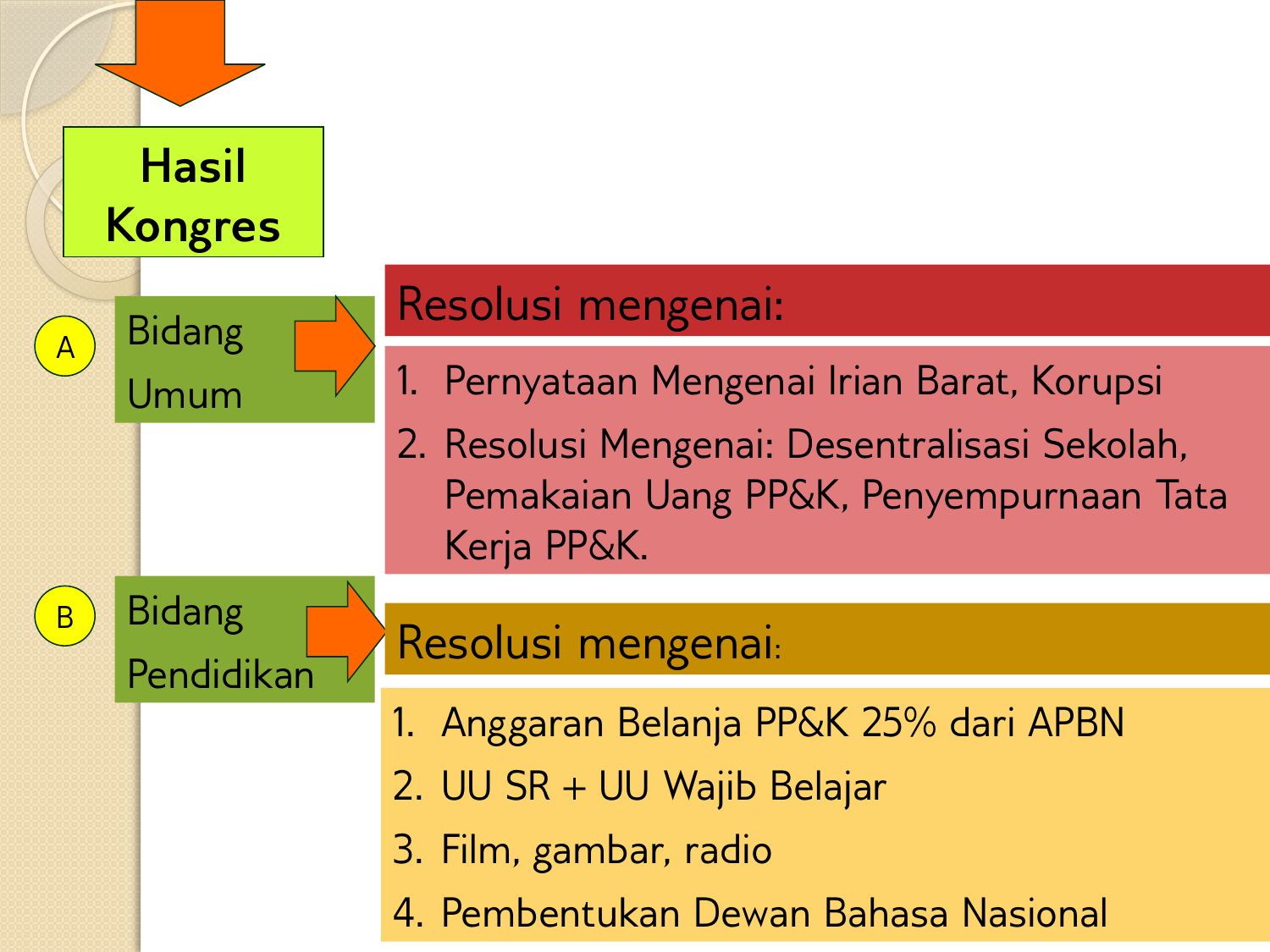

Hasil
Kongres
Resolusi mengenai:
Bidang
Umum

A
Pernyataan Mengenai Irian Barat, Korupsi
Resolusi Mengenai: Desentralisasi Sekolah, Pemakaian Uang PP&K, Penyempurnaan Tata Kerja PP&K.
Bidang
Pendidikan

B
Resolusi mengenai:
Anggaran Belanja PP&K 25% dari APBN
UU SR + UU Wajib Belajar
Film, gambar, radio
Pembentukan Dewan Bahasa Nasional
7